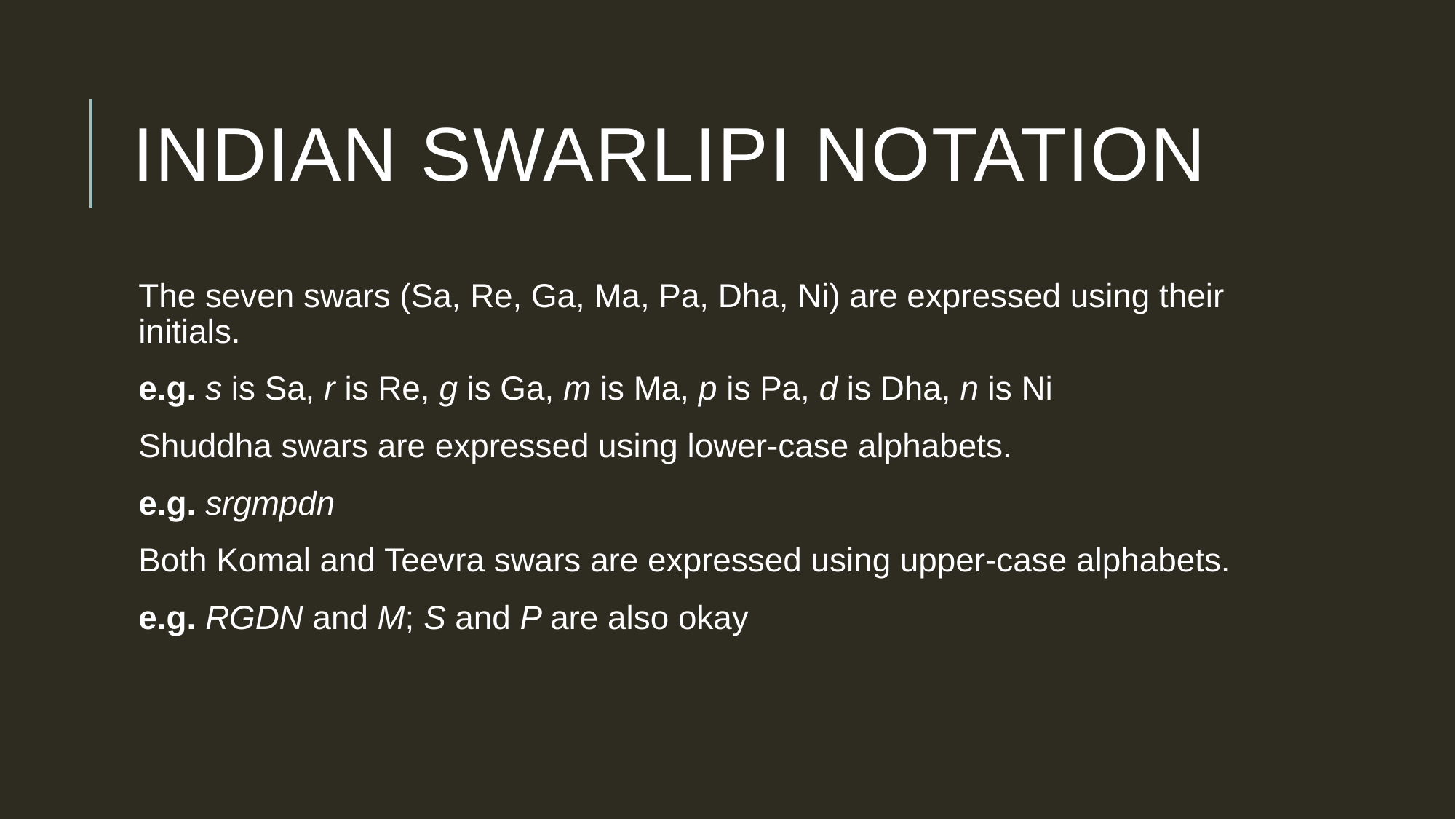

# Indian Swarlipi notation
The seven swars (Sa, Re, Ga, Ma, Pa, Dha, Ni) are expressed using their initials.
e.g. s is Sa, r is Re, g is Ga, m is Ma, p is Pa, d is Dha, n is Ni
Shuddha swars are expressed using lower-case alphabets.
e.g. srgmpdn
Both Komal and Teevra swars are expressed using upper-case alphabets.
e.g. RGDN and M; S and P are also okay